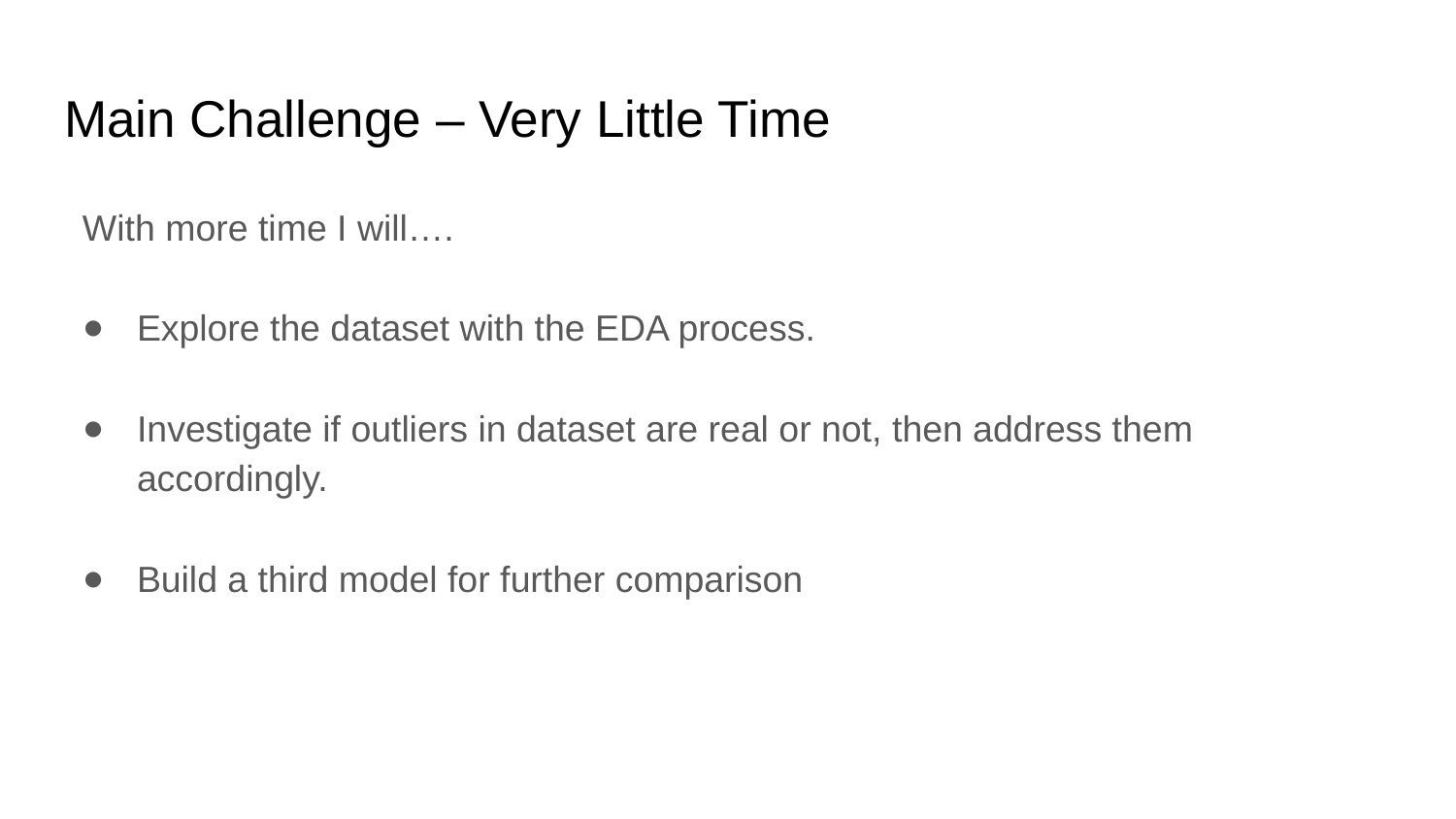

# Main Challenge – Very Little Time
With more time I will….

Explore the dataset with the EDA process.

Investigate if outliers in dataset are real or not, then address them accordingly.

Build a third model for further comparison